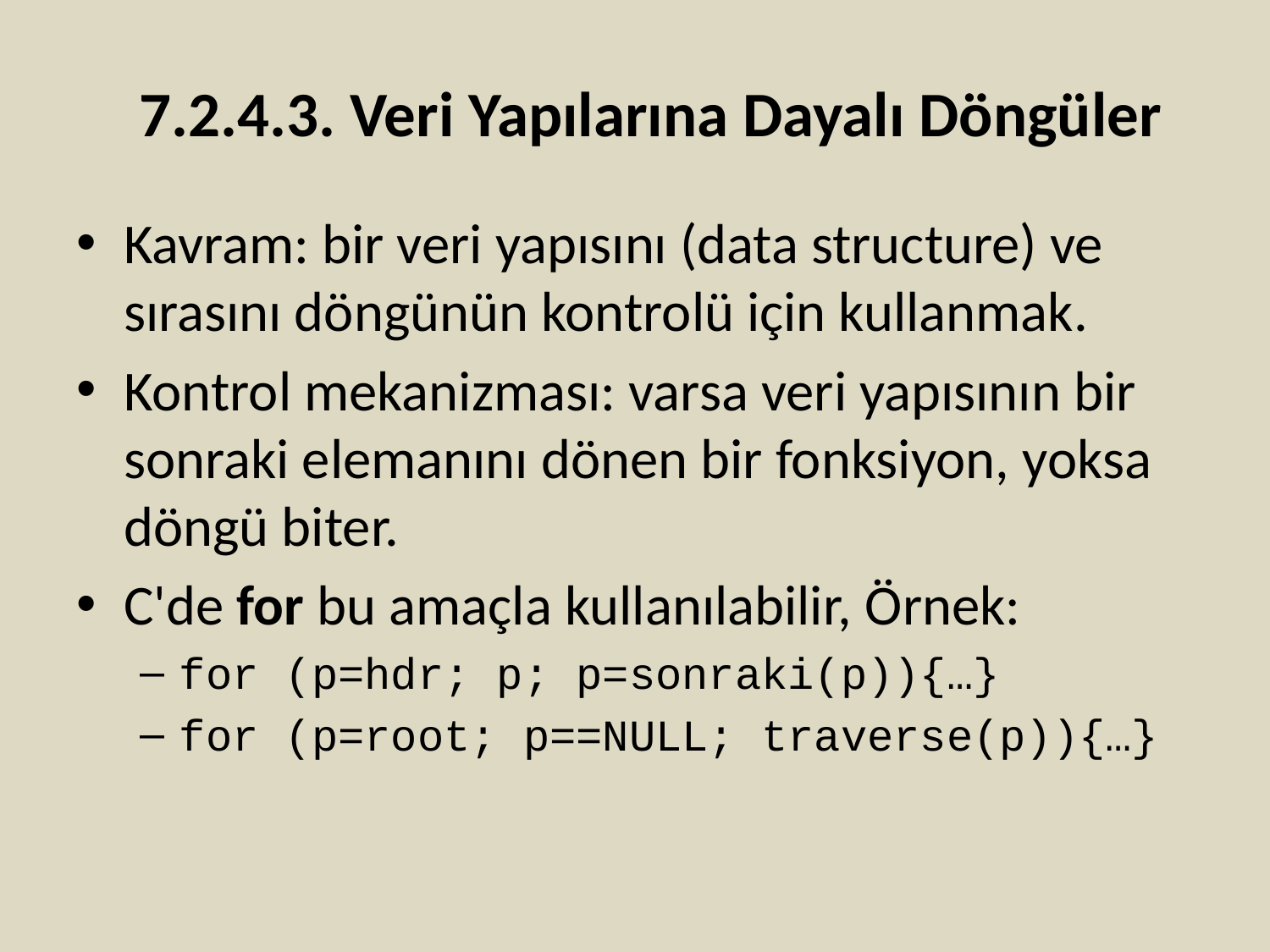

# 7.2.4.3. Veri Yapılarına Dayalı Döngüler
Kavram: bir veri yapısını (data structure) ve sırasını döngünün kontrolü için kullanmak.
Kontrol mekanizması: varsa veri yapısının bir sonraki elemanını dönen bir fonksiyon, yoksa döngü biter.
C'de for bu amaçla kullanılabilir, Örnek:
for (p=hdr; p; p=sonraki(p)){…}
for (p=root; p==NULL; traverse(p)){…}